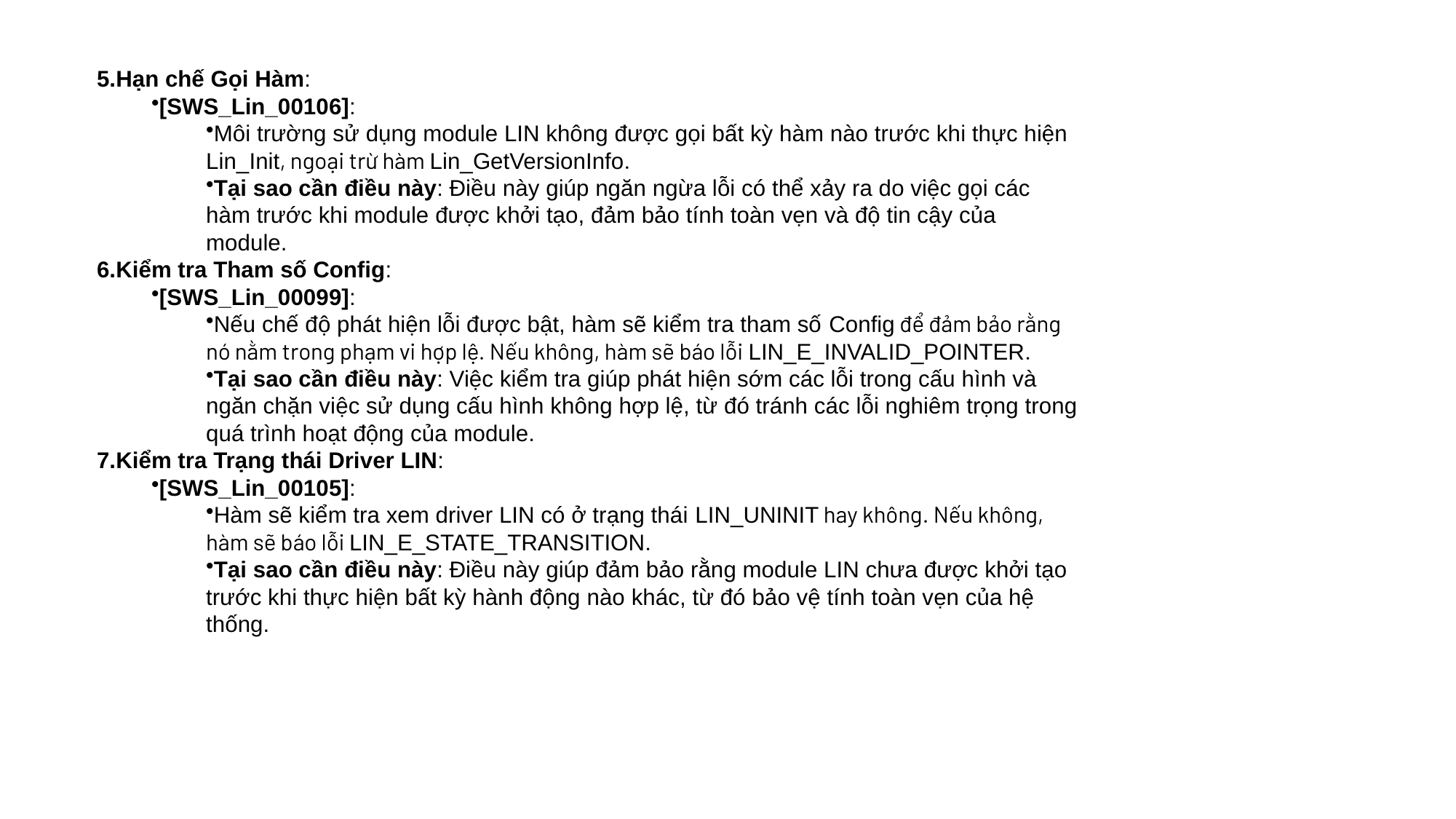

Hạn chế Gọi Hàm:
[SWS_Lin_00106]:
Môi trường sử dụng module LIN không được gọi bất kỳ hàm nào trước khi thực hiện Lin_Init, ngoại trừ hàm Lin_GetVersionInfo.
Tại sao cần điều này: Điều này giúp ngăn ngừa lỗi có thể xảy ra do việc gọi các hàm trước khi module được khởi tạo, đảm bảo tính toàn vẹn và độ tin cậy của module.
Kiểm tra Tham số Config:
[SWS_Lin_00099]:
Nếu chế độ phát hiện lỗi được bật, hàm sẽ kiểm tra tham số Config để đảm bảo rằng nó nằm trong phạm vi hợp lệ. Nếu không, hàm sẽ báo lỗi LIN_E_INVALID_POINTER.
Tại sao cần điều này: Việc kiểm tra giúp phát hiện sớm các lỗi trong cấu hình và ngăn chặn việc sử dụng cấu hình không hợp lệ, từ đó tránh các lỗi nghiêm trọng trong quá trình hoạt động của module.
Kiểm tra Trạng thái Driver LIN:
[SWS_Lin_00105]:
Hàm sẽ kiểm tra xem driver LIN có ở trạng thái LIN_UNINIT hay không. Nếu không, hàm sẽ báo lỗi LIN_E_STATE_TRANSITION.
Tại sao cần điều này: Điều này giúp đảm bảo rằng module LIN chưa được khởi tạo trước khi thực hiện bất kỳ hành động nào khác, từ đó bảo vệ tính toàn vẹn của hệ thống.